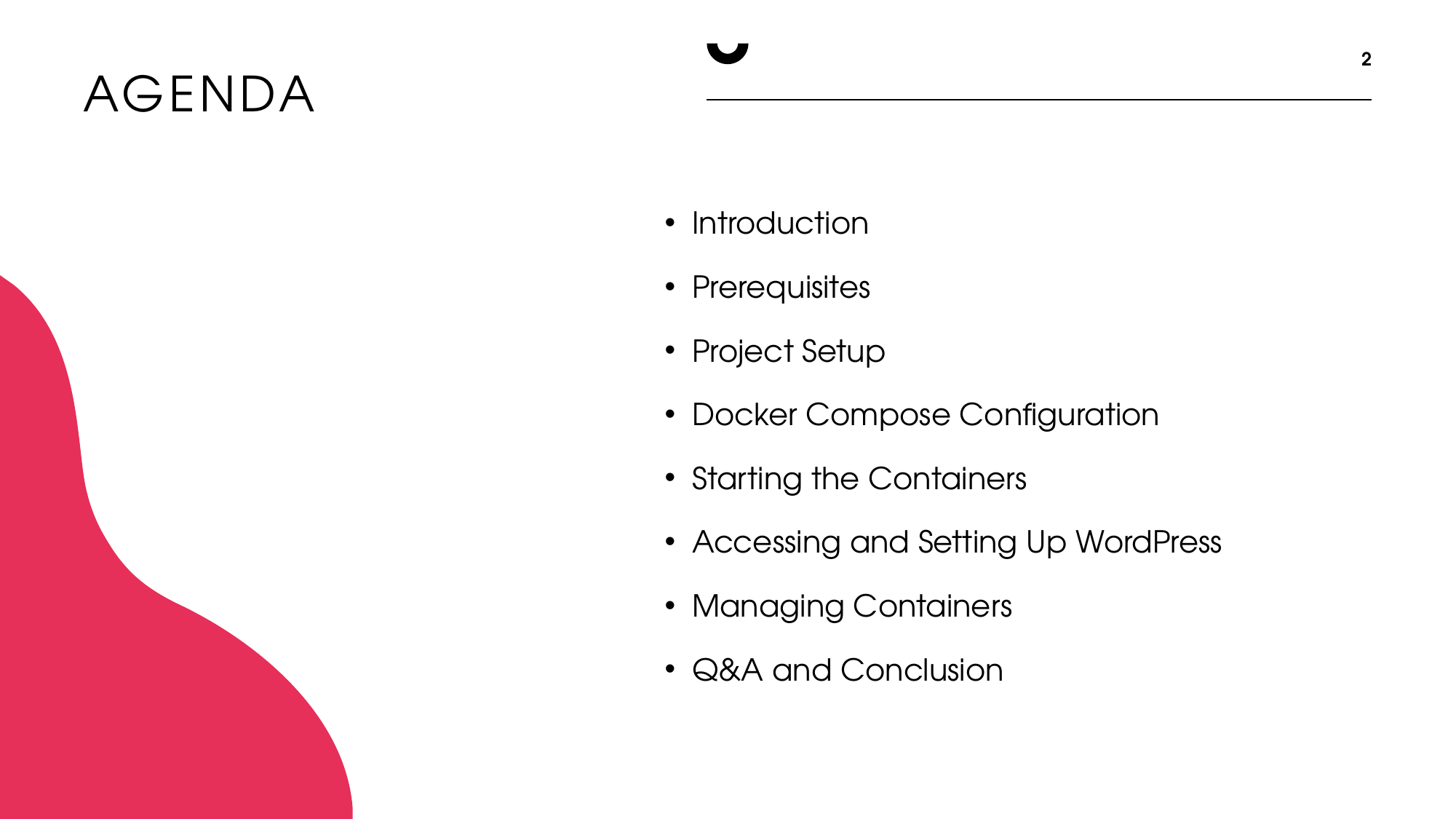

2
# AGENDA
Introduction
Prerequisites
Project Setup
Docker Compose Configuration
Starting the Containers
Accessing and Setting Up WordPress
Managing Containers
Q&A and Conclusion